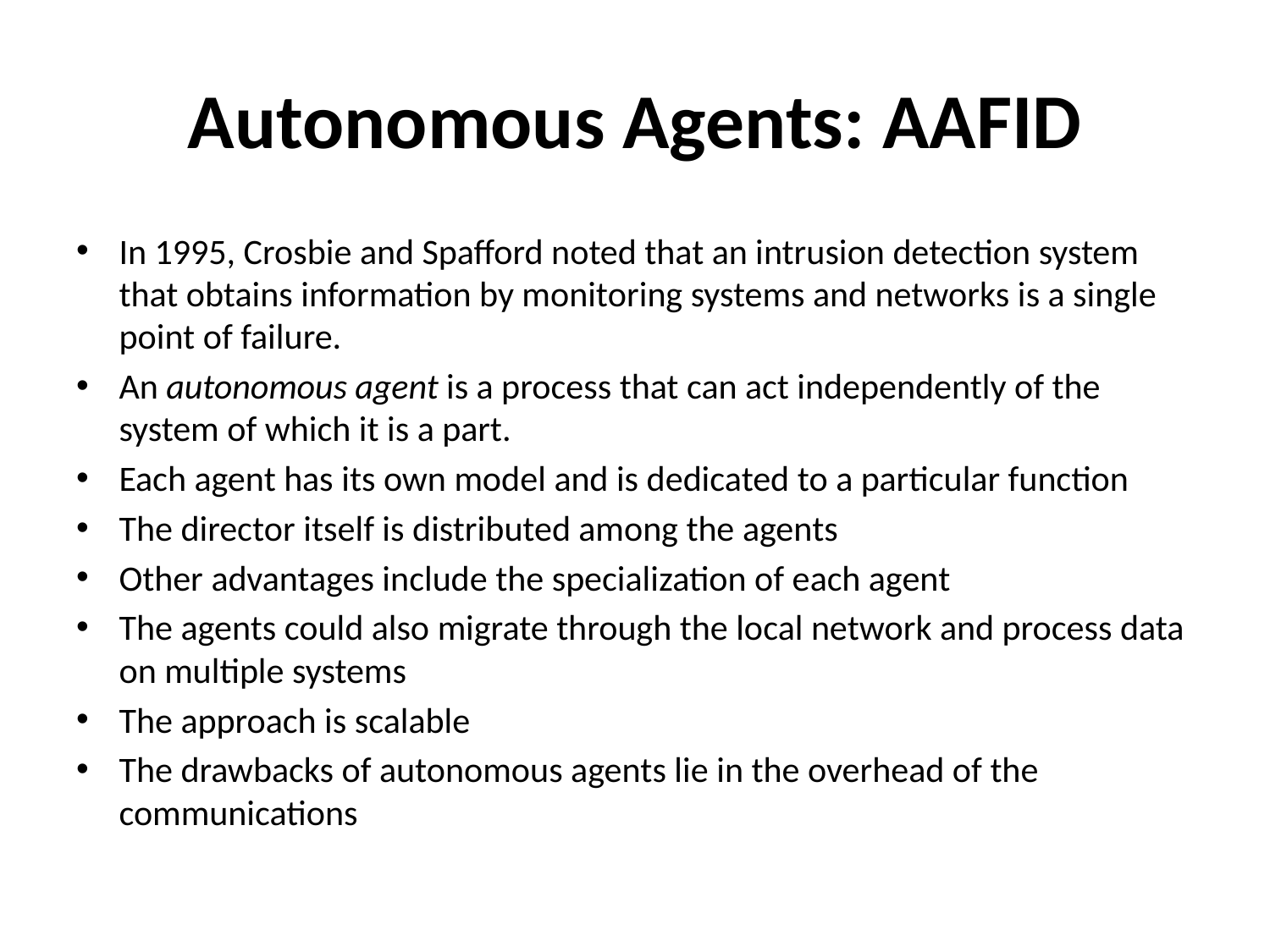

# Autonomous Agents: AAFID
In 1995, Crosbie and Spafford noted that an intrusion detection system that obtains information by monitoring systems and networks is a single point of failure.
An autonomous agent is a process that can act independently of the system of which it is a part.
Each agent has its own model and is dedicated to a particular function
The director itself is distributed among the agents
Other advantages include the specialization of each agent
The agents could also migrate through the local network and process data on multiple systems
The approach is scalable
The drawbacks of autonomous agents lie in the overhead of the communications